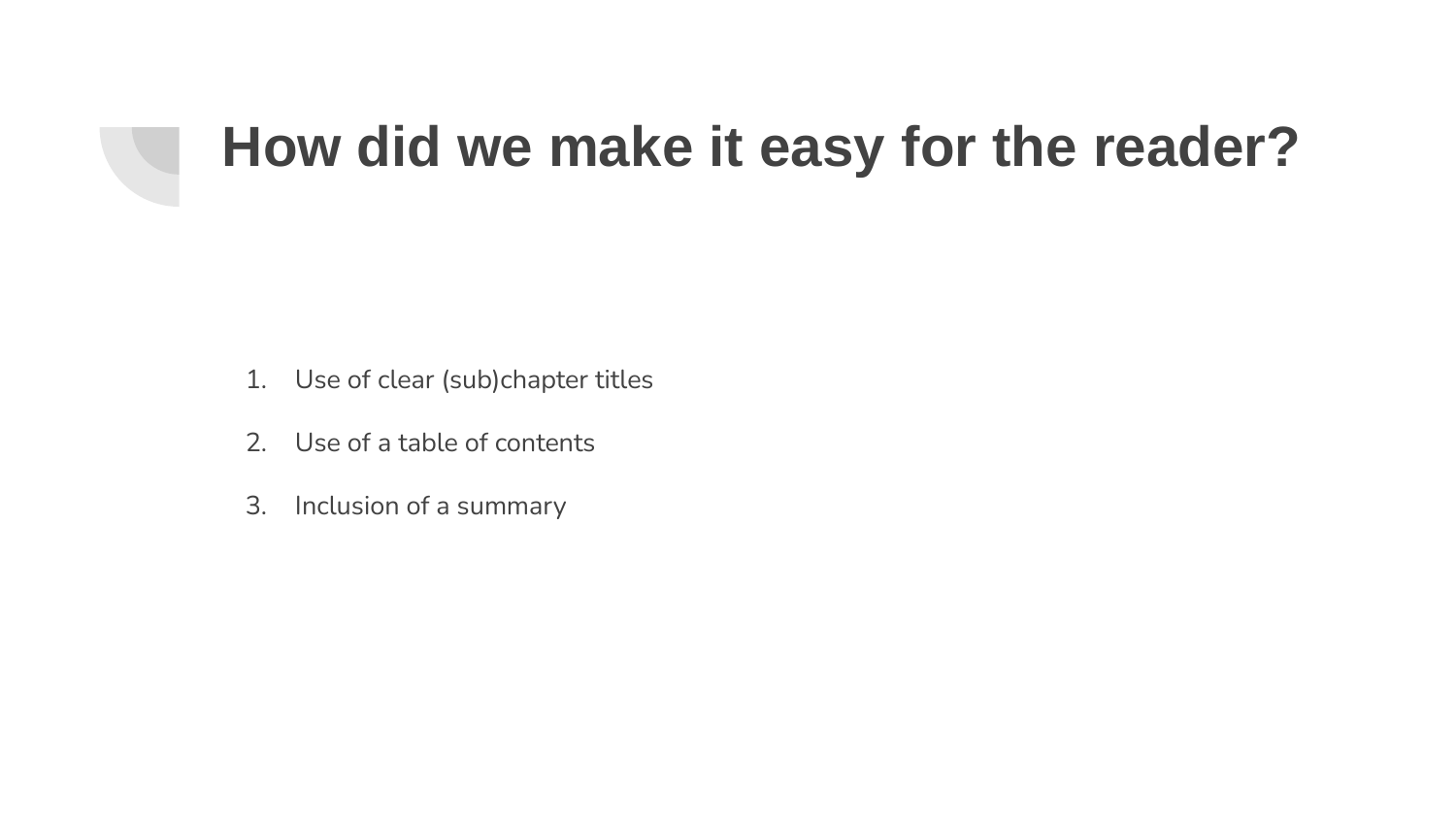

# How did we make it easy for the reader?
Use of clear (sub)chapter titles
Use of a table of contents
Inclusion of a summary